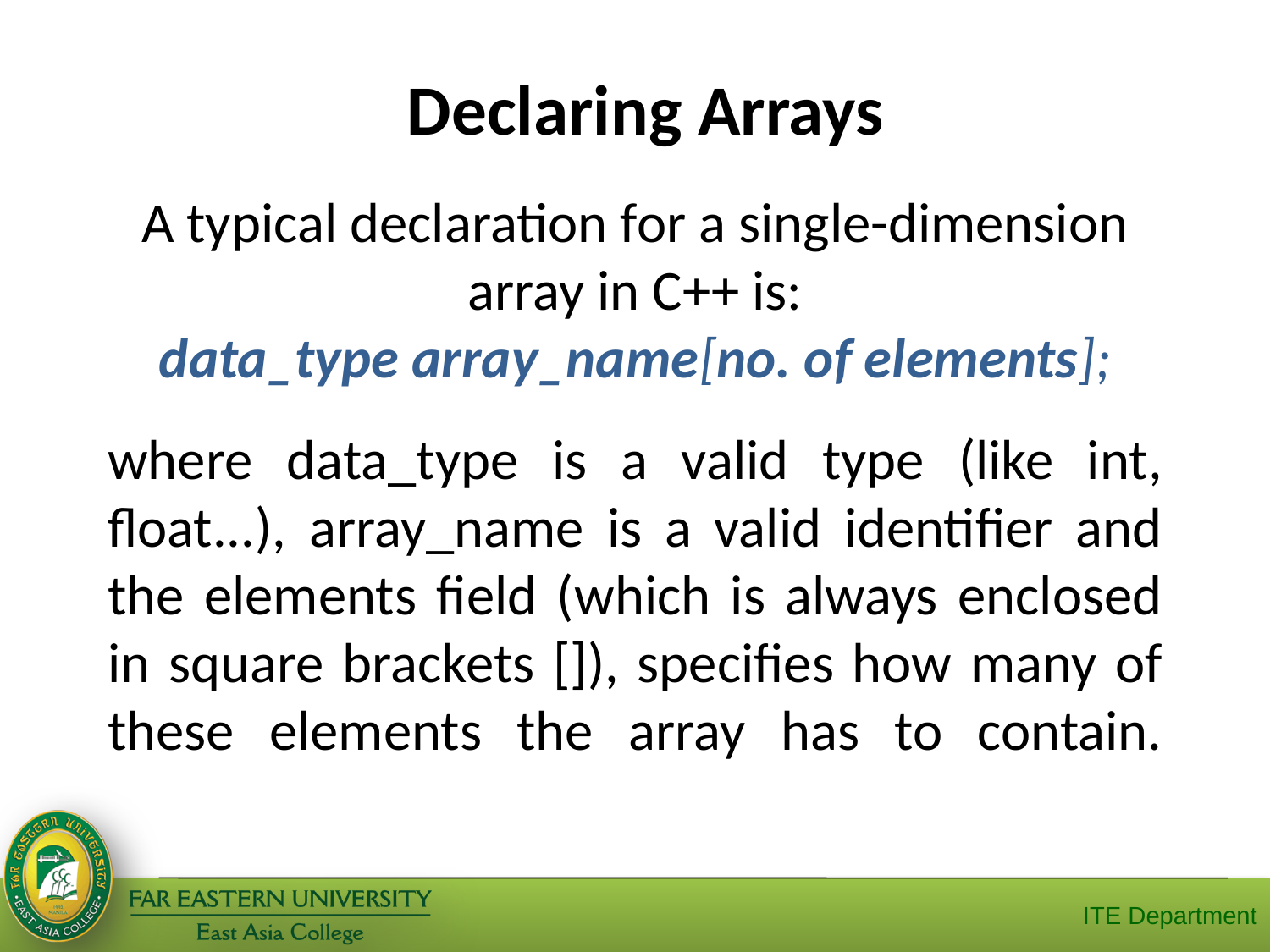

Declaring Arrays
A typical declaration for a single-dimension array in C++ is:
data_type array_name[no. of elements];

where data_type is a valid type (like int, float...), array_name is a valid identifier and the elements field (which is always enclosed in square brackets []), specifies how many of these elements the array has to contain.